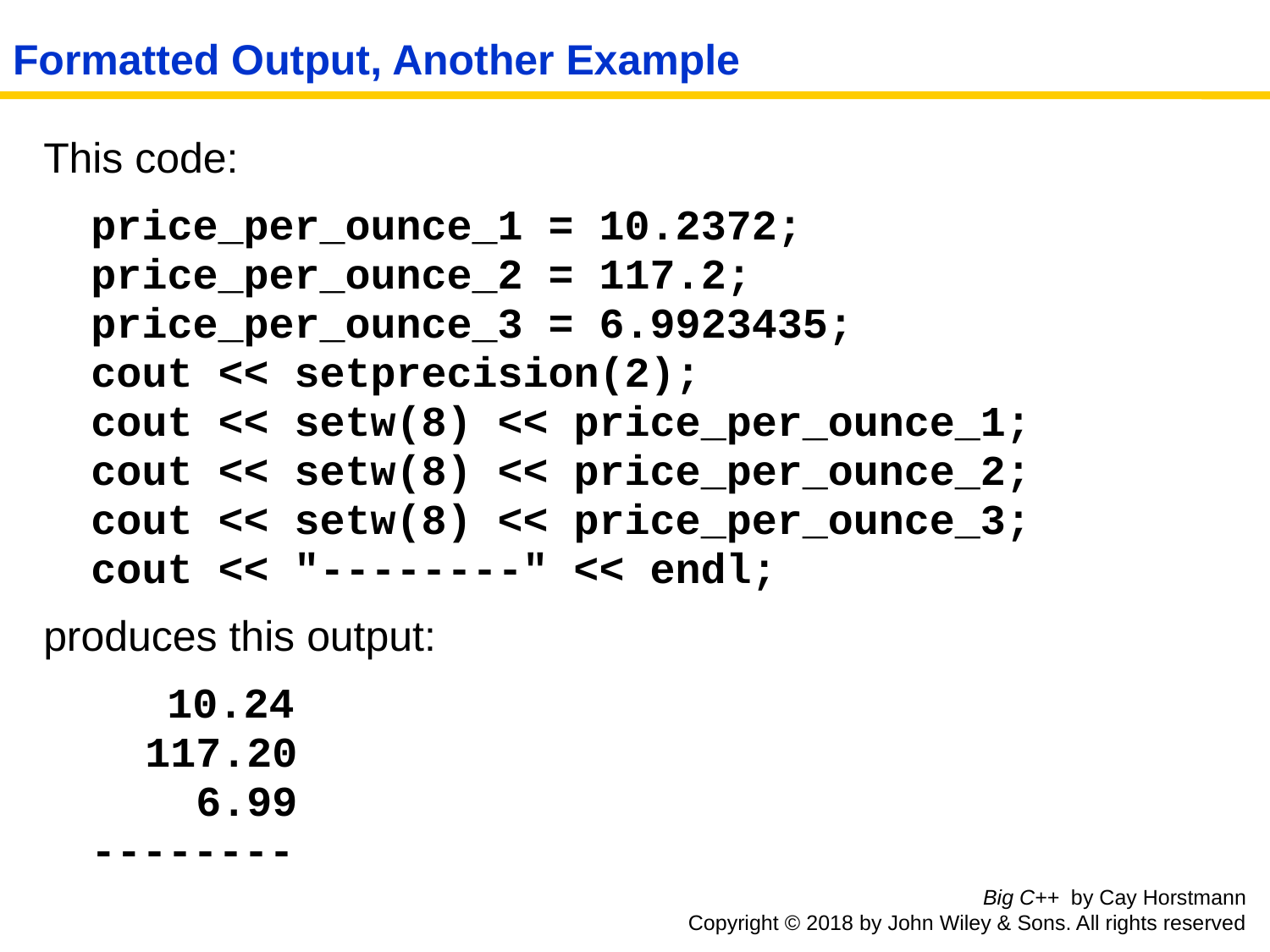

Formatted Output, Another Example

This code:

	price_per_ounce_1 = 10.2372;
	price_per_ounce_2 = 117.2;
	price_per_ounce_3 = 6.9923435;
	cout << setprecision(2);
	cout << setw(8) << price_per_ounce_1;
	cout << setw(8) << price_per_ounce_2;
	cout << setw(8) << price_per_ounce_3;
	cout << "--------" << endl;

produces this output:

	   10.24
    117.20
      6.99
	--------

Big C++  by Cay Horstmann
Copyright © 2018 by John Wiley & Sons. All rights reserved